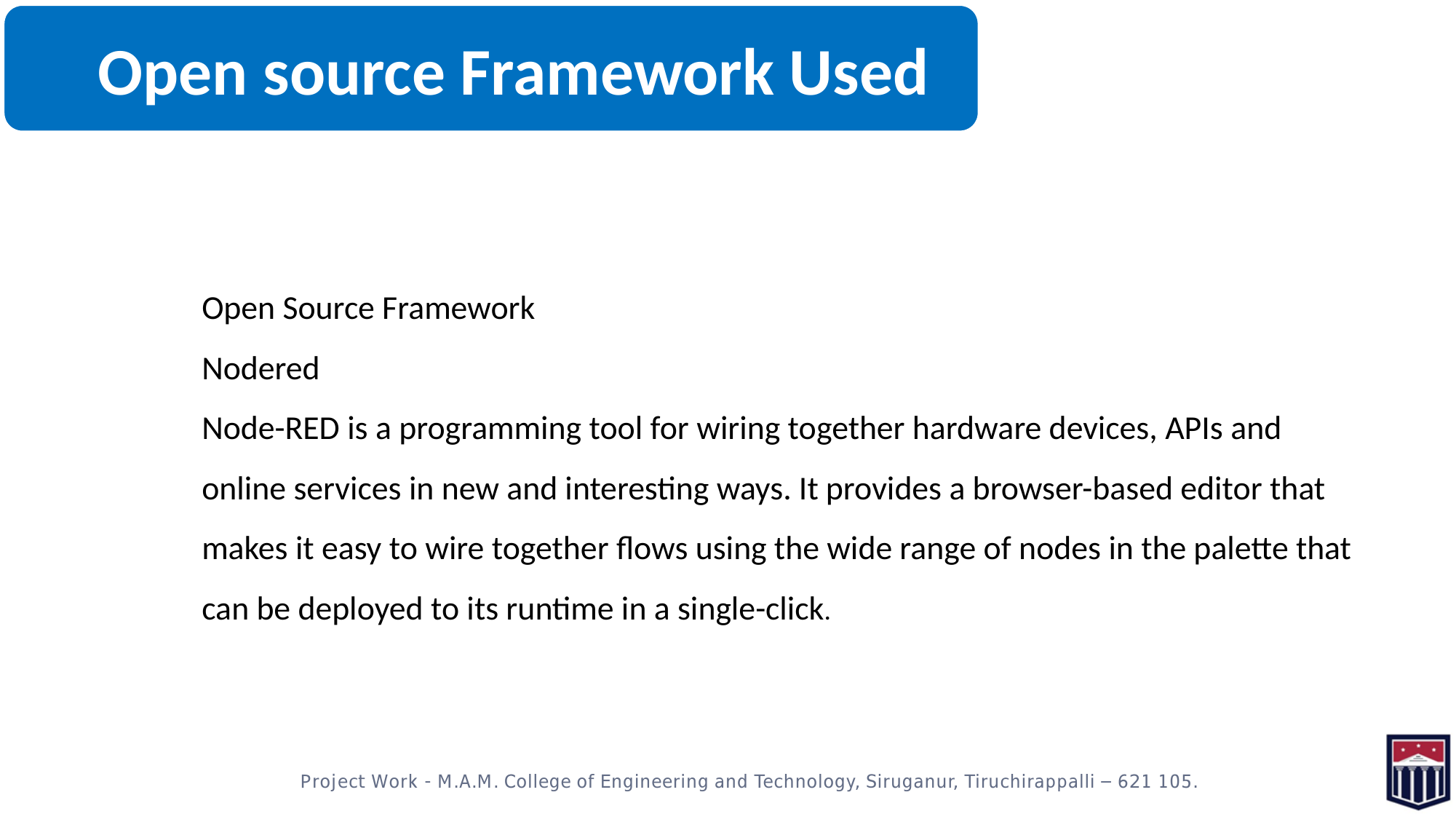

Open source Framework Used

Open Source Framework
Nodered
Node-RED is a programming tool for wiring together hardware devices, APIs and online services in new and interesting ways. It provides a browser-based editor that makes it easy to wire together flows using the wide range of nodes in the palette that can be deployed to its runtime in a single-click.

Project Work - M.A.M. College of Engineering and Technology, Siruganur, Tiruchirappalli – 621 105.
15